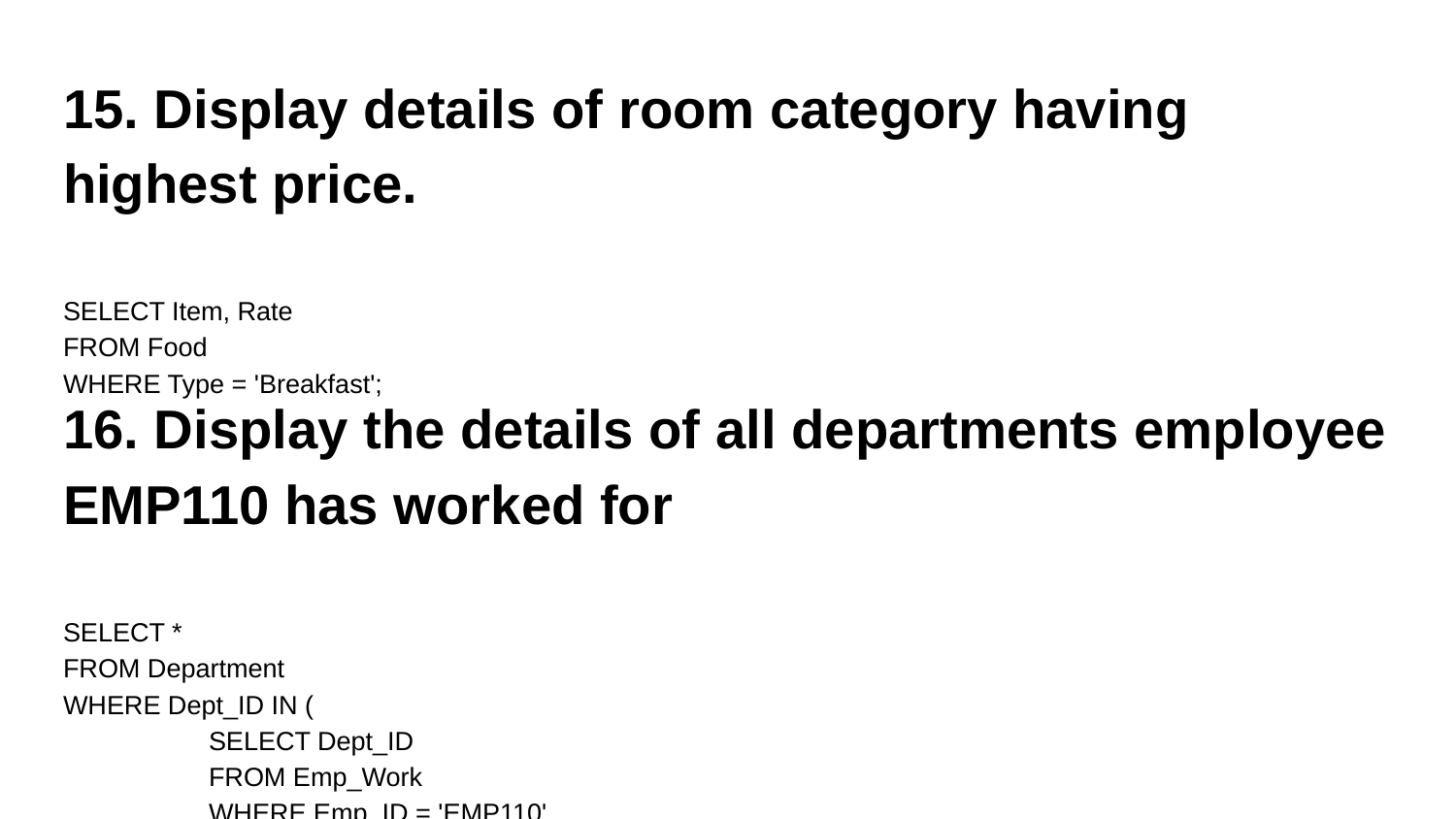

# 15. Display details of room category having highest price.

SELECT Item, Rate
FROM Food
WHERE Type = 'Breakfast';
16. Display the details of all departments employee EMP110 has worked for

SELECT *
FROM Department
WHERE Dept_ID IN (
	SELECT Dept_ID
	FROM Emp_Work
	WHERE Emp_ID = 'EMP110'
);